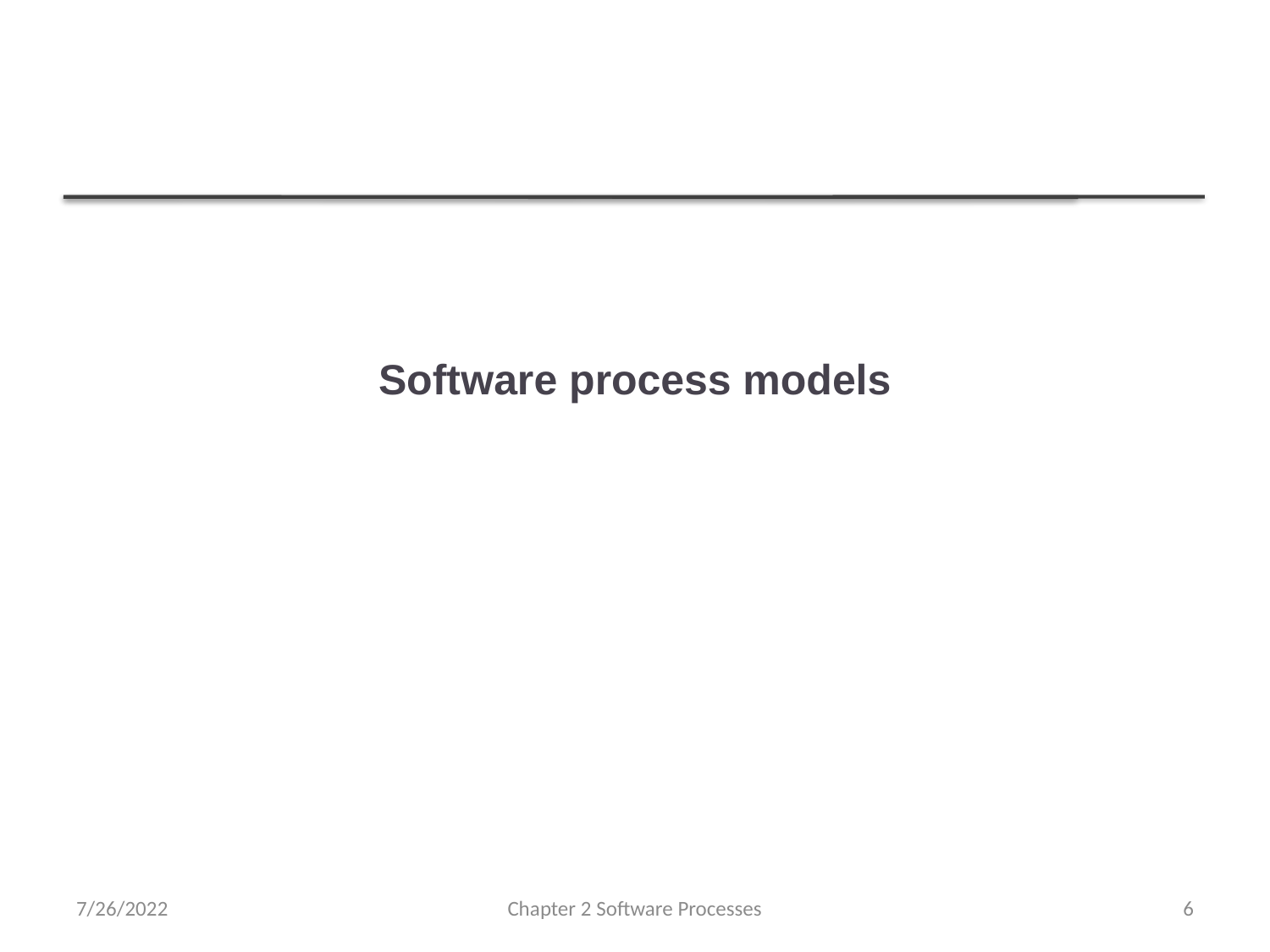

# Software process models
7/26/2022
Chapter 2 Software Processes
6